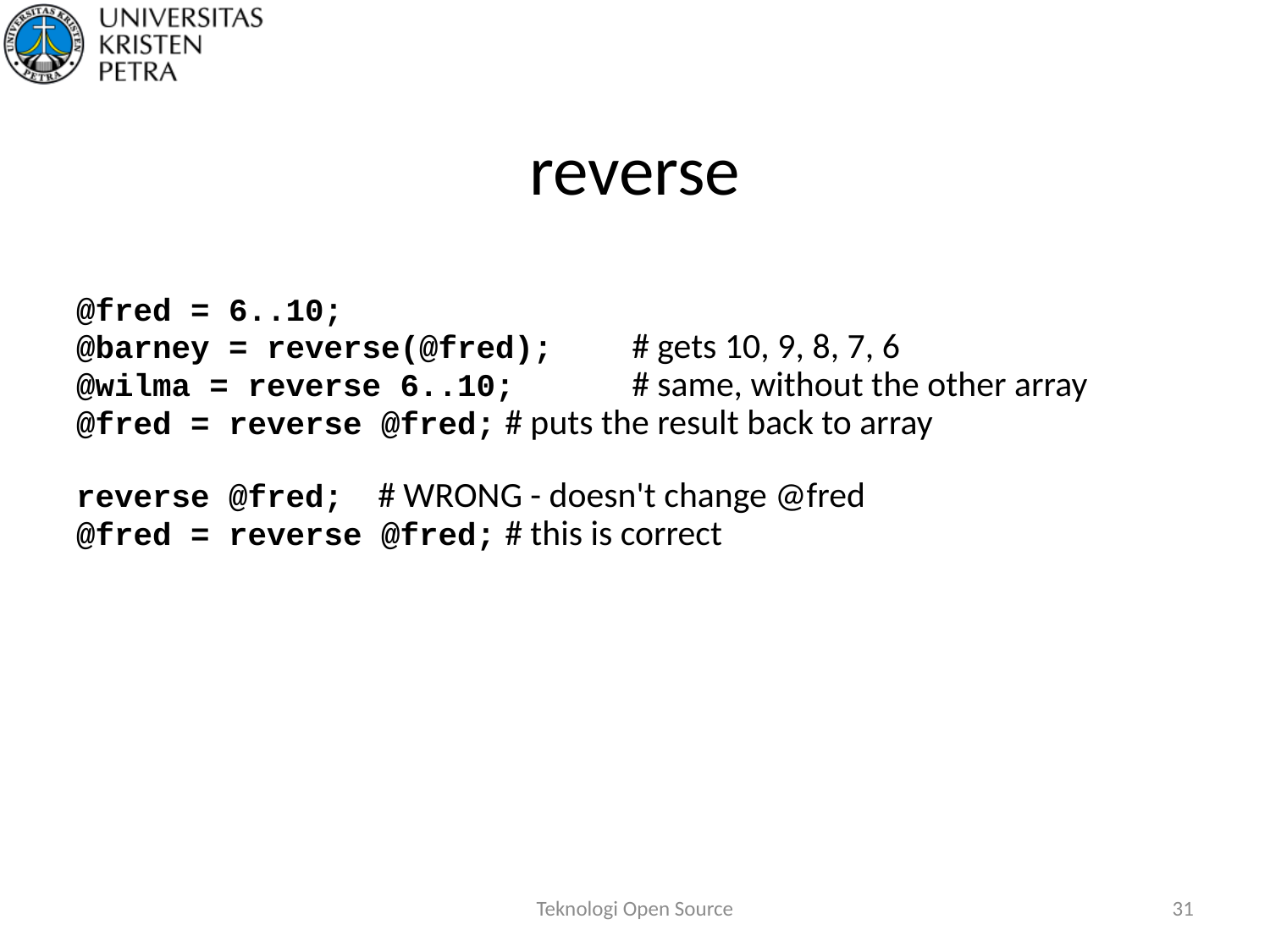

# reverse

@fred = 6..10;
@barney = reverse(@fred);	# gets 10, 9, 8, 7, 6
@wilma = reverse 6..10;	# same, without the other array
@fred = reverse @fred;	# puts the result back to array

reverse @fred;	# WRONG - doesn't change @fred
@fred = reverse @fred;	# this is correct
Teknologi Open Source
31